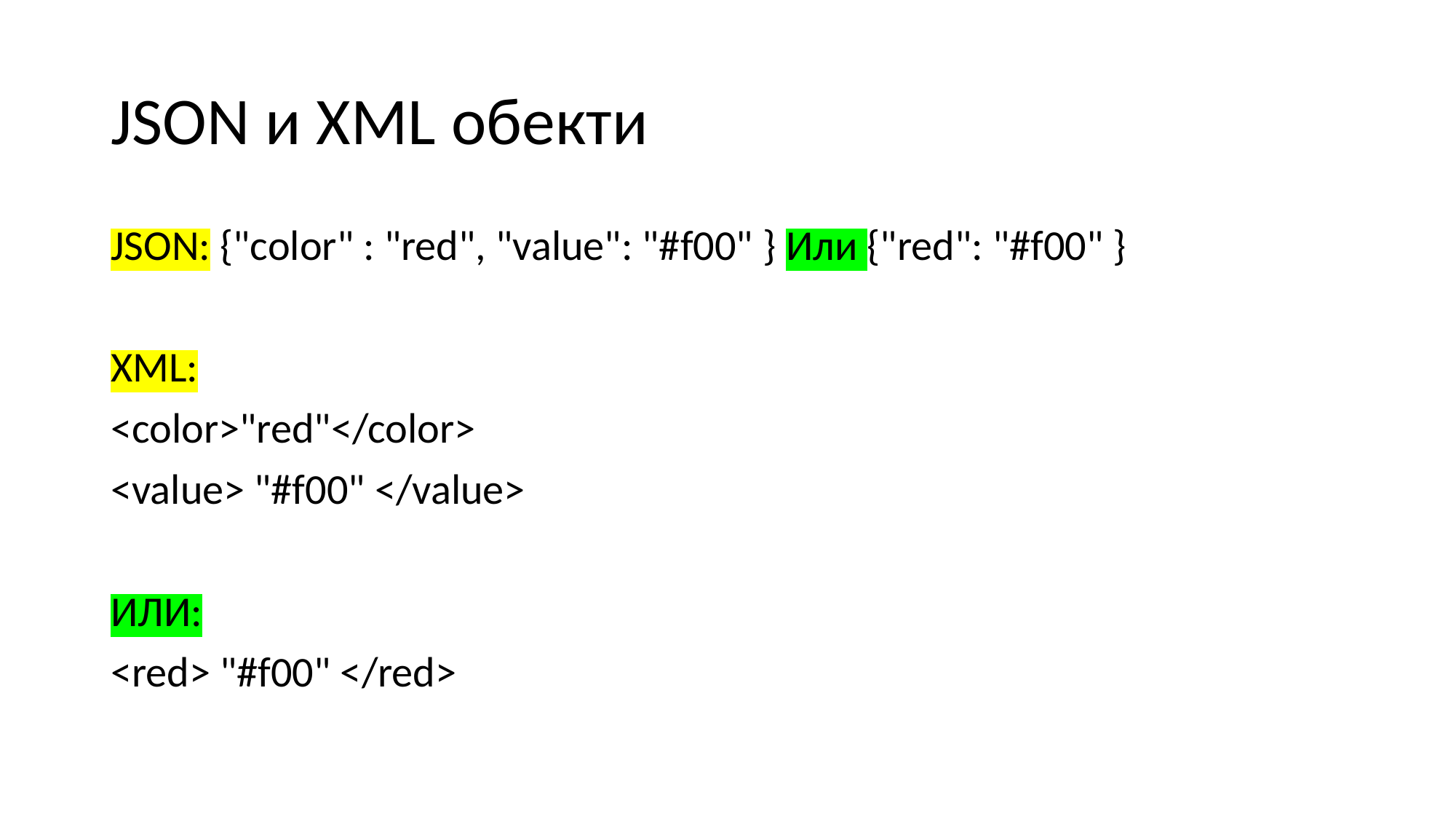

# JSON и XML обекти
JSON: {"color" : "red", "value": "#f00" } Или {"red": "#f00" }

XML:
<color>"red"</color>
<value> "#f00" </value>

ИЛИ:
<red> "#f00" </red>